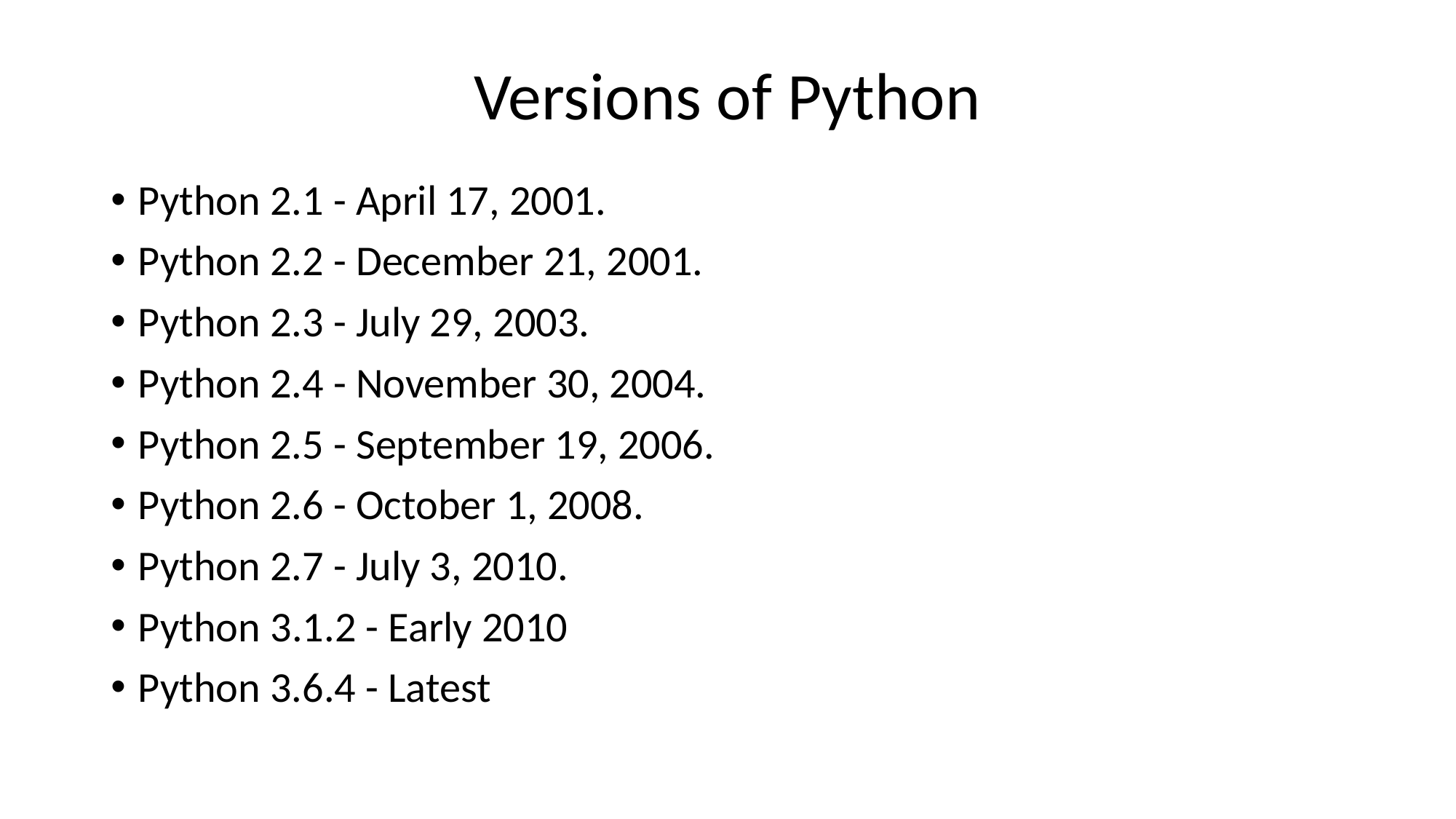

# Versions of Python
Python 2.1 - April 17, 2001.
Python 2.2 - December 21, 2001.
Python 2.3 - July 29, 2003.
Python 2.4 - November 30, 2004.
Python 2.5 - September 19, 2006.
Python 2.6 - October 1, 2008.
Python 2.7 - July 3, 2010.
Python 3.1.2 - Early 2010
Python 3.6.4 - Latest